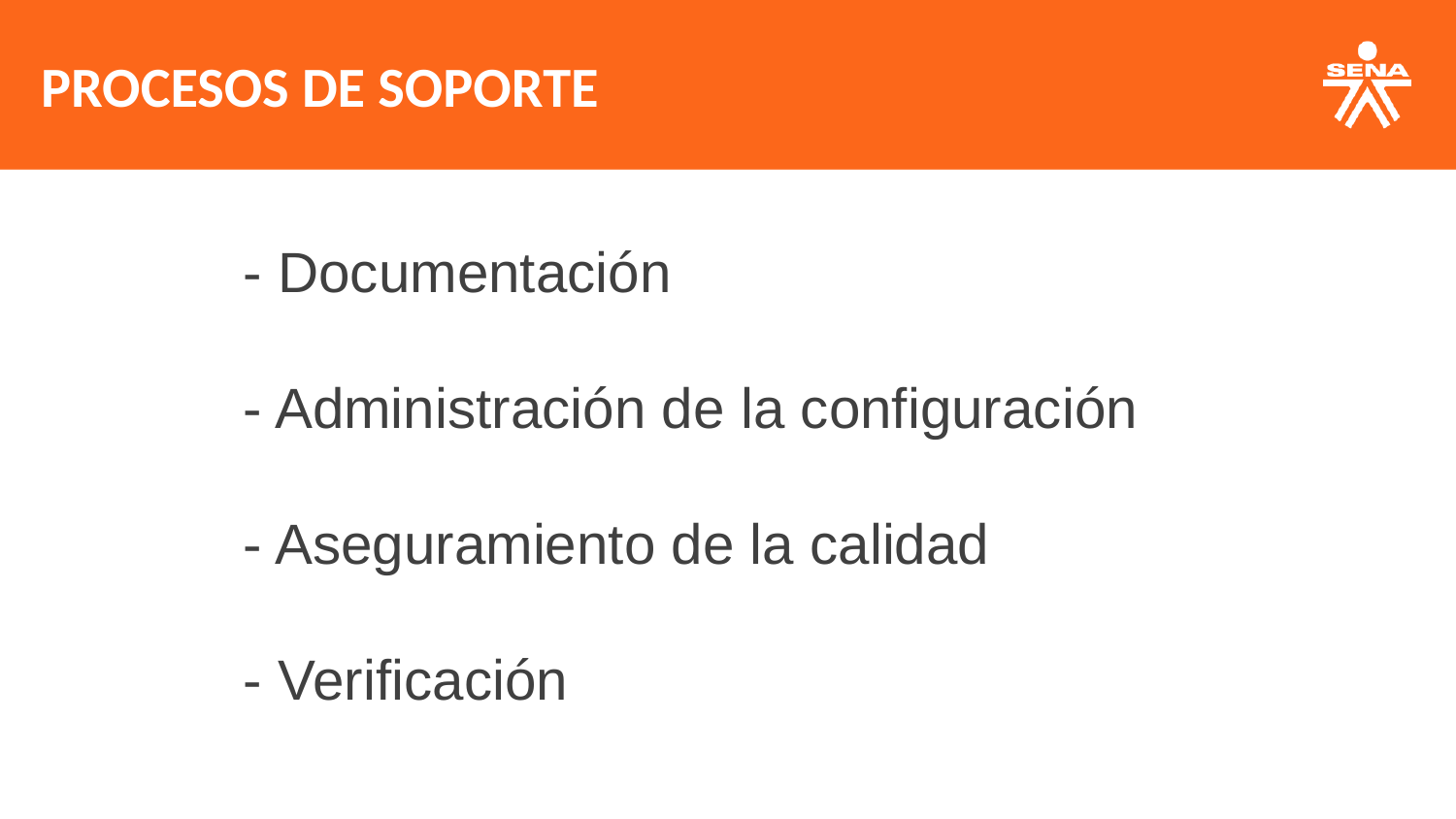

PROCESOS DE SOPORTE
- Documentación

- Administración de la configuración

- Aseguramiento de la calidad

- Verificación